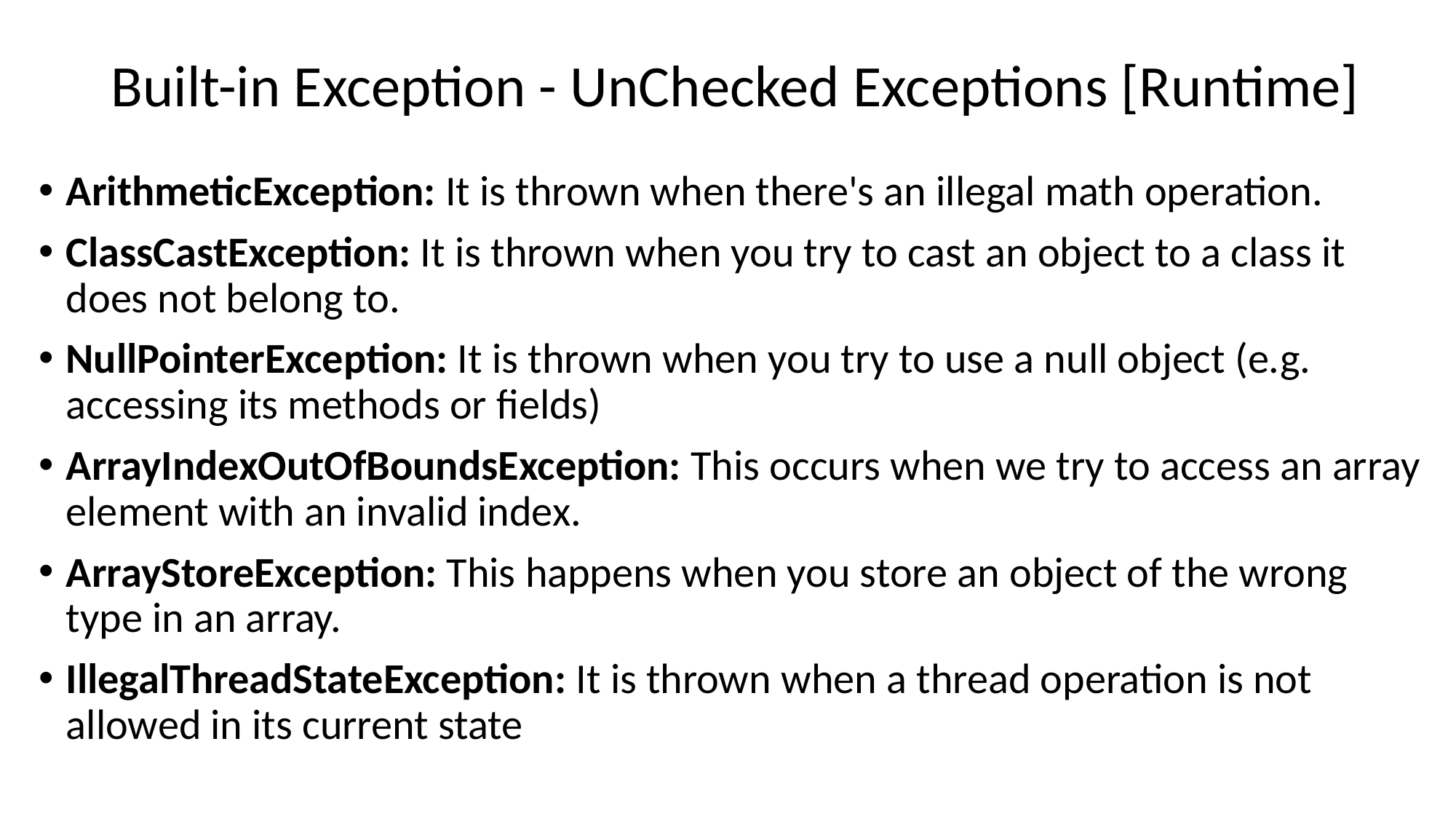

# Built-in Exception - UnChecked Exceptions [Runtime]
ArithmeticException: It is thrown when there's an illegal math operation.
ClassCastException: It is thrown when you try to cast an object to a class it does not belong to.
NullPointerException: It is thrown when you try to use a null object (e.g. accessing its methods or fields)
ArrayIndexOutOfBoundsException: This occurs when we try to access an array element with an invalid index.
ArrayStoreException: This happens when you store an object of the wrong type in an array.
IllegalThreadStateException: It is thrown when a thread operation is not allowed in its current state